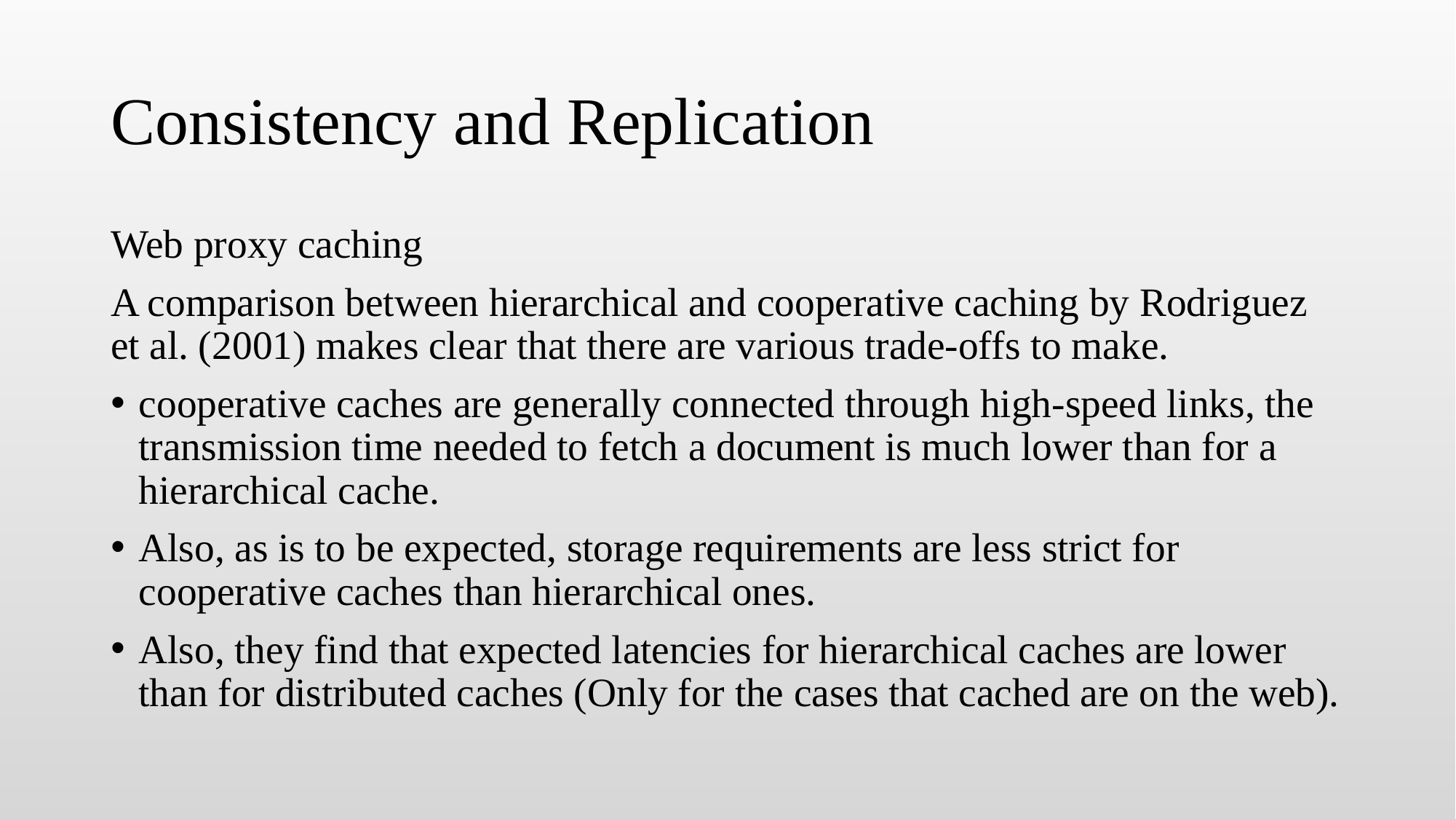

# Consistency and Replication
Web proxy caching
A comparison between hierarchical and cooperative caching by Rodriguez et al. (2001) makes clear that there are various trade-offs to make.
cooperative caches are generally connected through high-speed links, the transmission time needed to fetch a document is much lower than for a hierarchical cache.
Also, as is to be expected, storage requirements are less strict for cooperative caches than hierarchical ones.
Also, they find that expected latencies for hierarchical caches are lower than for distributed caches (Only for the cases that cached are on the web).